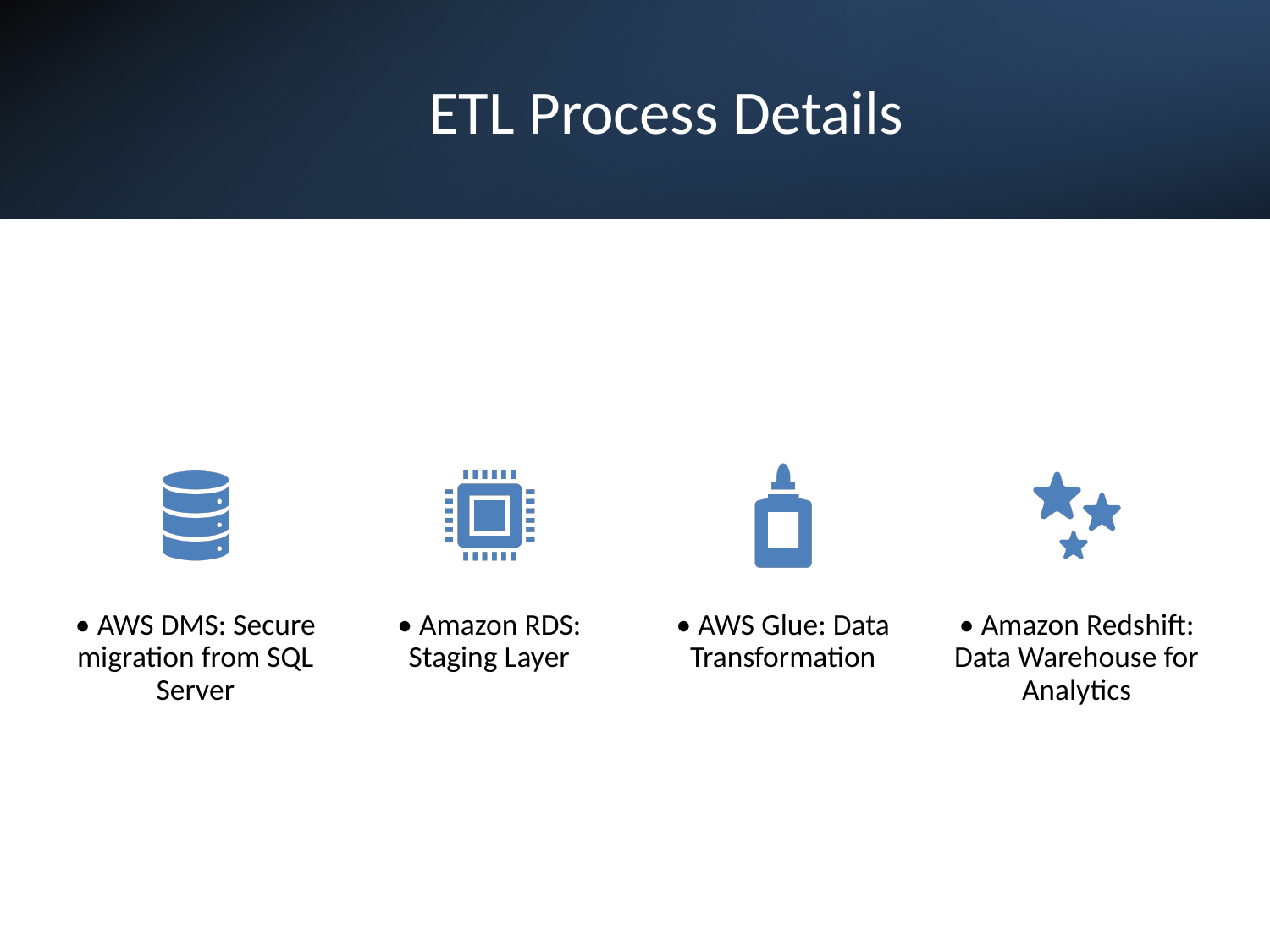

# ETL Process Details
• AWS DMS: Secure migration from SQL Server
• Amazon RDS: Staging Layer
• AWS Glue: Data Transformation
• Amazon Redshift: Data Warehouse for Analytics